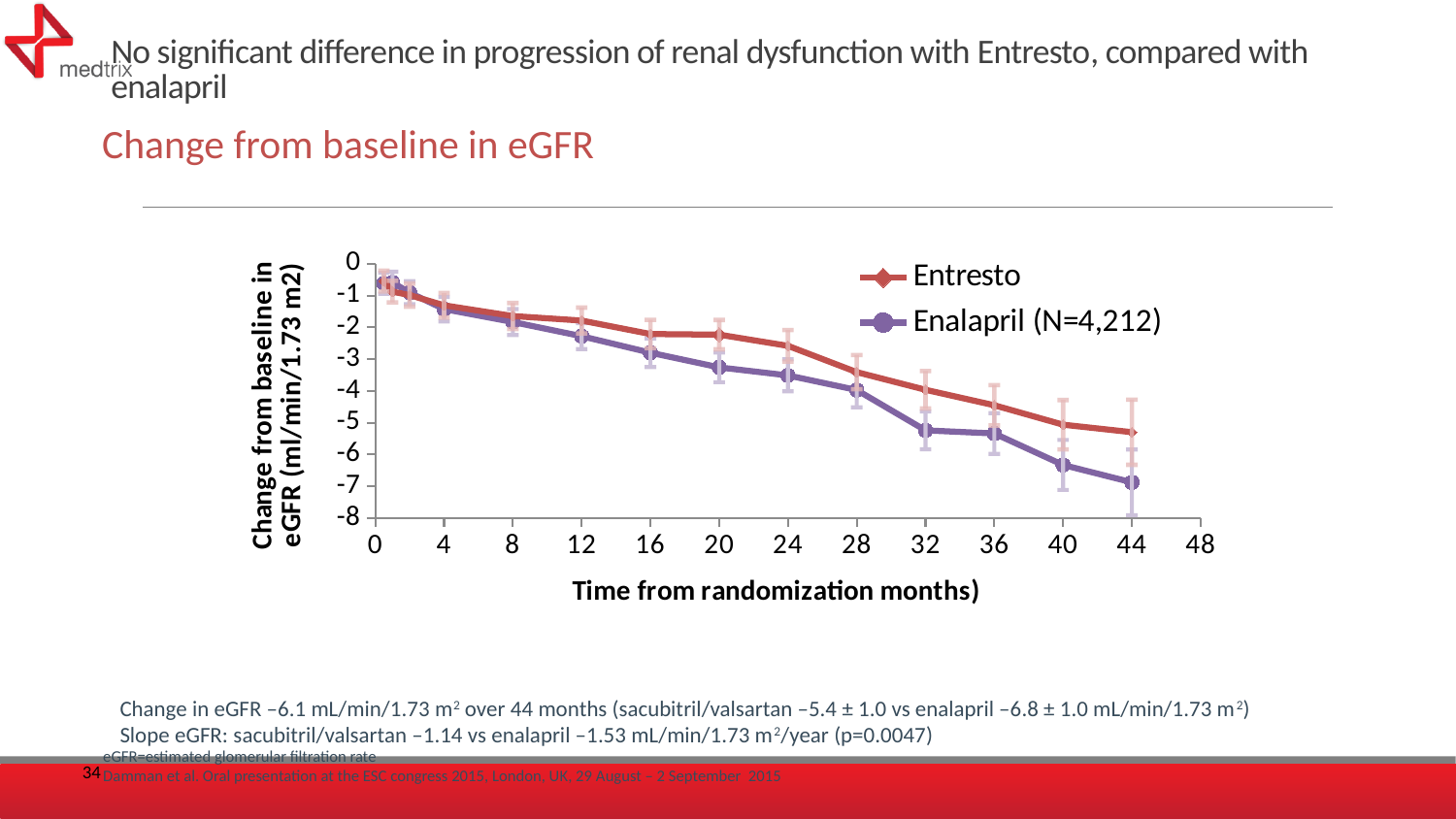

# No significant difference in progression of renal dysfunction with Entresto, compared with enalapril
Change from baseline in eGFR

### Chart

| Category | Entresto | Enalapril (N=4,212) |
|---|---|---|
Change in eGFR –6.1 mL/min/1.73 m2 over 44 months (sacubitril/valsartan –5.4 ± 1.0 vs enalapril –6.8 ± 1.0 mL/min/1.73 m2)
Slope eGFR: sacubitril/valsartan –1.14 vs enalapril –1.53 mL/min/1.73 m2/year (p=0.0047)
eGFR=estimated glomerular filtration rate
Damman et al. Oral presentation at the ESC congress 2015, London, UK, 29 August – 2 September  2015
34